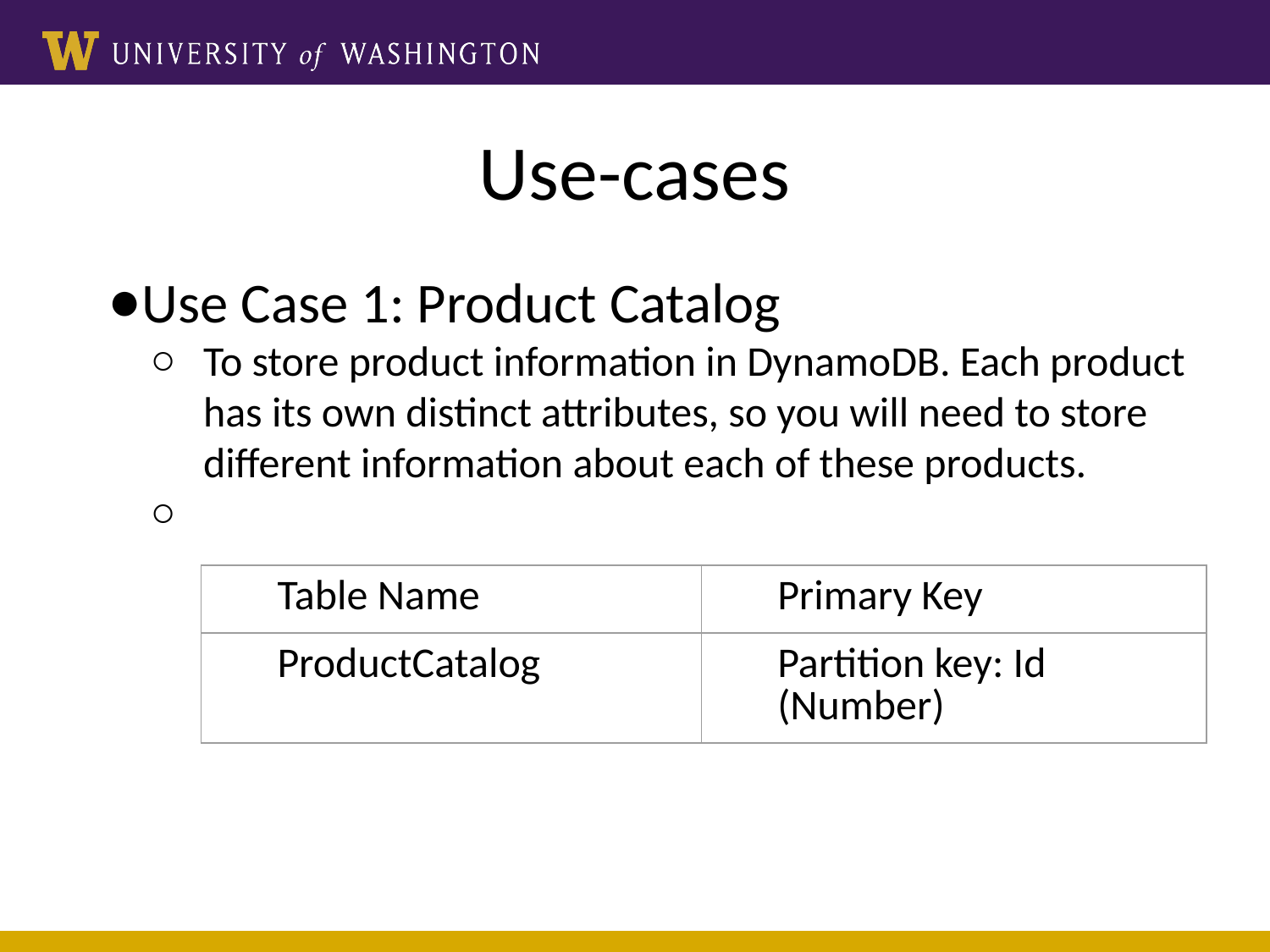

# Use-cases
Use Case 1: Product Catalog
To store product information in DynamoDB. Each product has its own distinct attributes, so you will need to store different information about each of these products.

| Table Name | Primary Key |
| --- | --- |
| ProductCatalog | Partition key: Id (Number) |